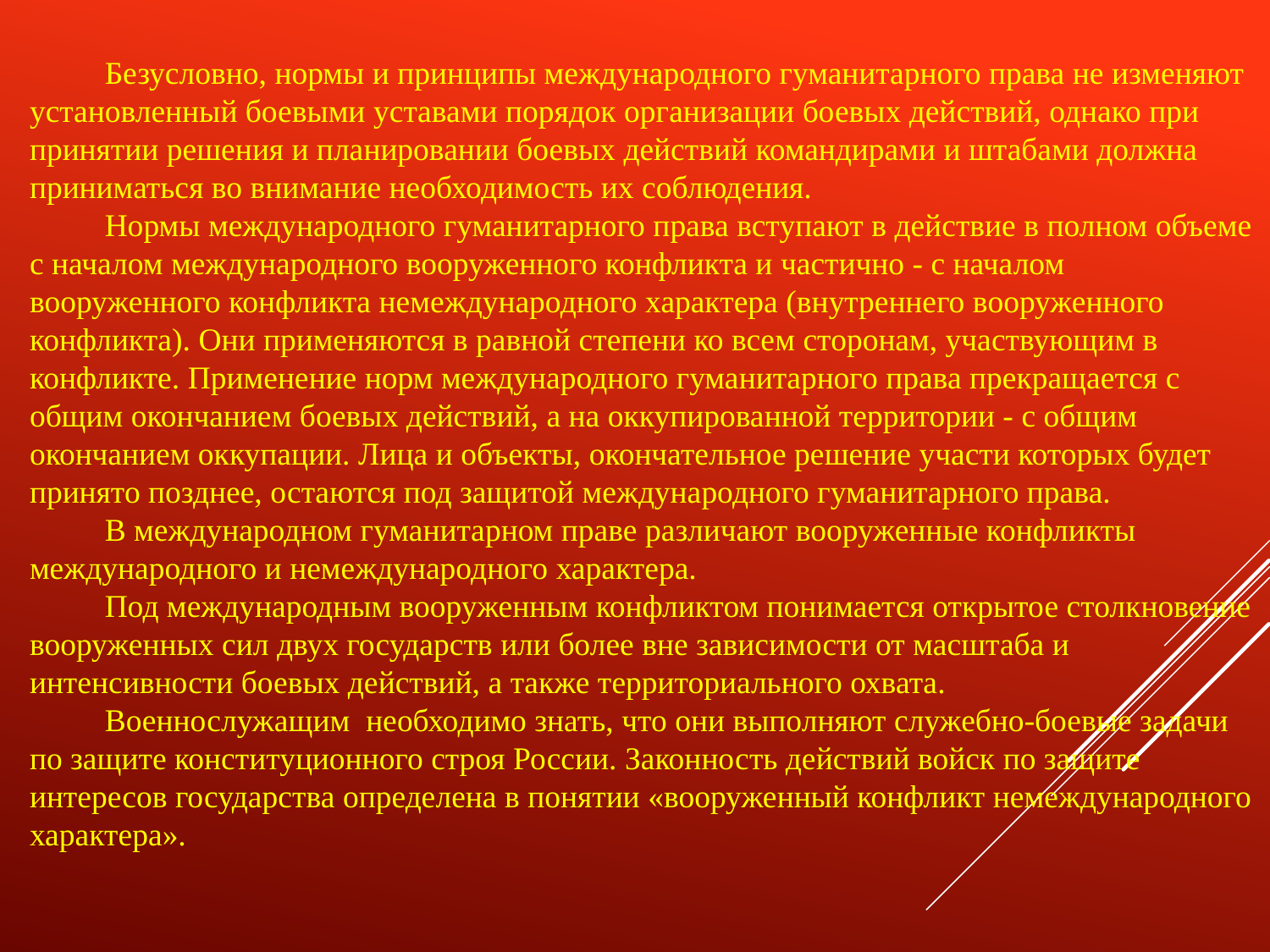

Безусловно, нормы и принципы международного гуманитарного права не изменяют установленный боевыми уставами порядок организации боевых действий, однако при принятии решения и планировании боевых действий командирами и штабами должна приниматься во внимание необходимость их соблюдения.
Нормы международного гуманитарного права вступают в действие в полном объеме с началом международного вооруженного конфликта и частично - с началом вооруженного конфликта немеждународного характера (внутреннего вооруженного конфликта). Они применяются в равной степени ко всем сторонам, участвующим в конфликте. Применение норм международного гуманитарного права прекращается с общим окончанием боевых действий, а на оккупированной территории - с общим окончанием оккупации. Лица и объекты, окончательное решение участи которых будет принято позднее, остаются под защитой международного гуманитарного права.
В международном гуманитарном праве различают вооруженные конфликты международного и немеждународного характера.
Под международным вооруженным конфликтом понимается открытое столкновение вооруженных сил двух государств или более вне зависимости от масштаба и интенсивности боевых действий, а также территориального охвата.
Военнослужащим  необходимо знать, что они выполняют служебно-боевые задачи по защите конституционного строя России. Законность действий войск по защите интересов государства определена в понятии «вооруженный конфликт немеждународного характера».